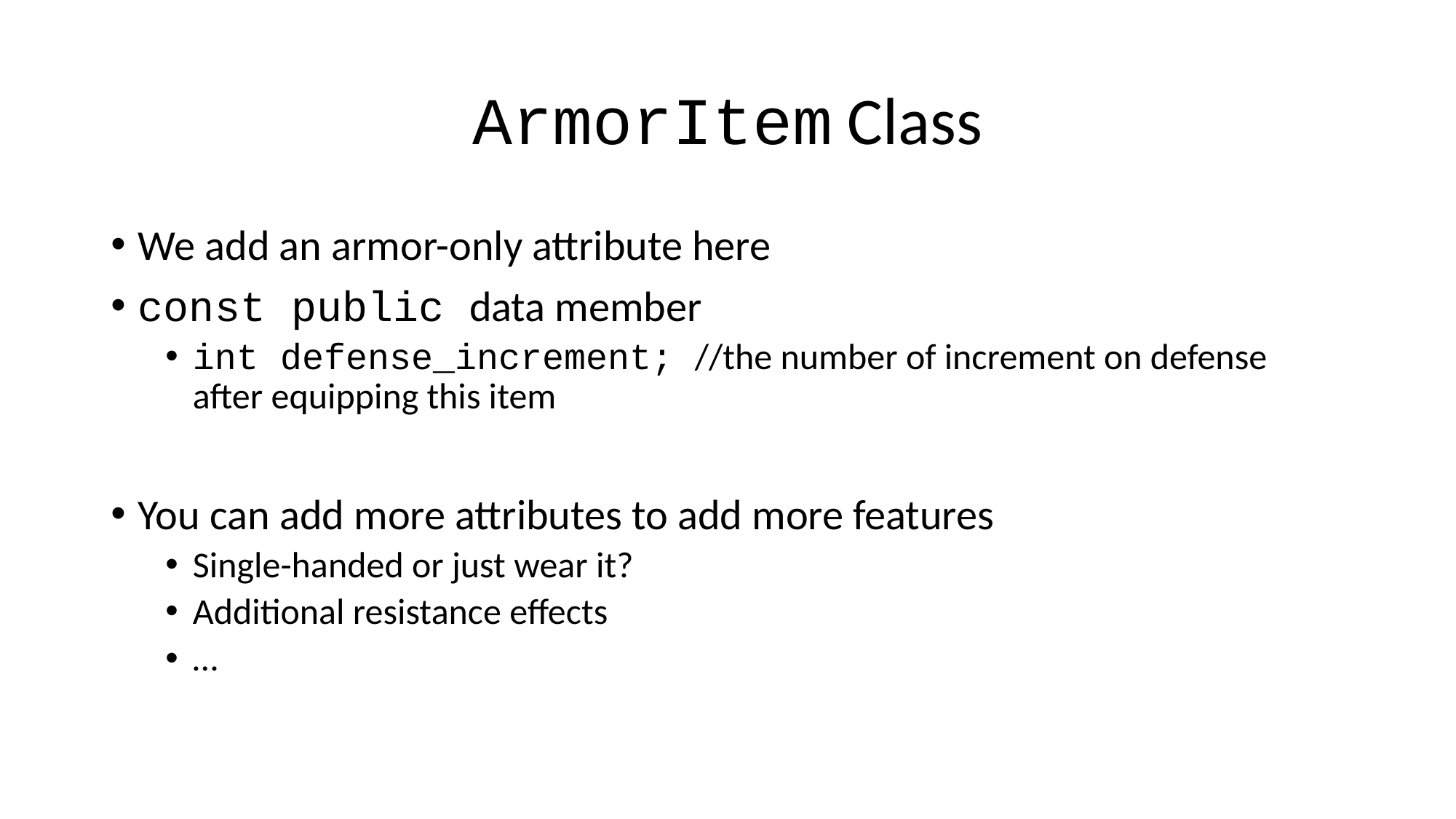

# ArmorItem Class
We add an armor-only attribute here
const public data member
int defense_increment; //the number of increment on defense after equipping this item

You can add more attributes to add more features
Single-handed or just wear it?
Additional resistance effects
…